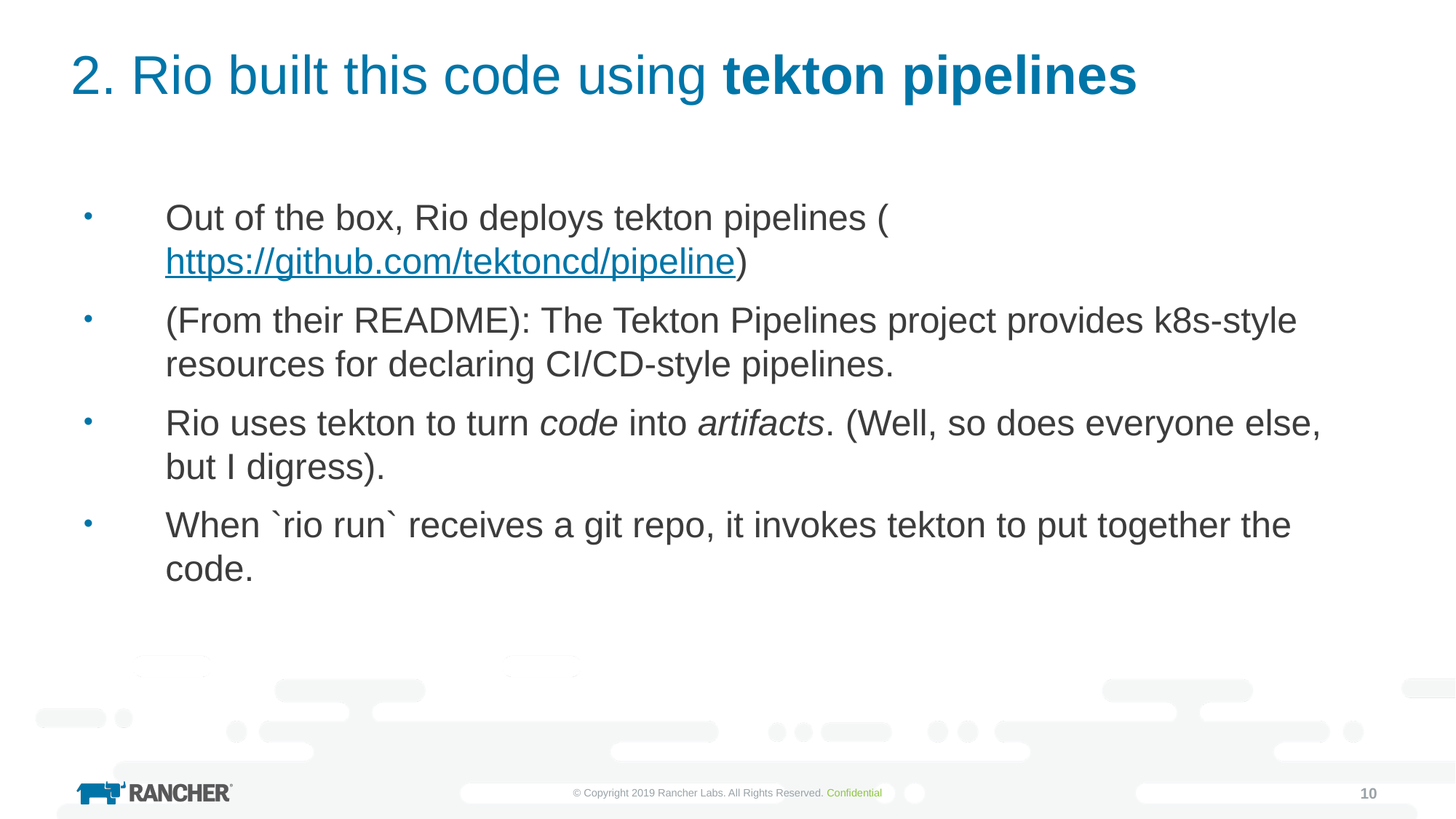

# 2. Rio built this code using tekton pipelines

Out of the box, Rio deploys tekton pipelines (https://github.com/tektoncd/pipeline)
(From their README): The Tekton Pipelines project provides k8s-style resources for declaring CI/CD-style pipelines.
Rio uses tekton to turn code into artifacts. (Well, so does everyone else, but I digress).
When `rio run` receives a git repo, it invokes tekton to put together the code.